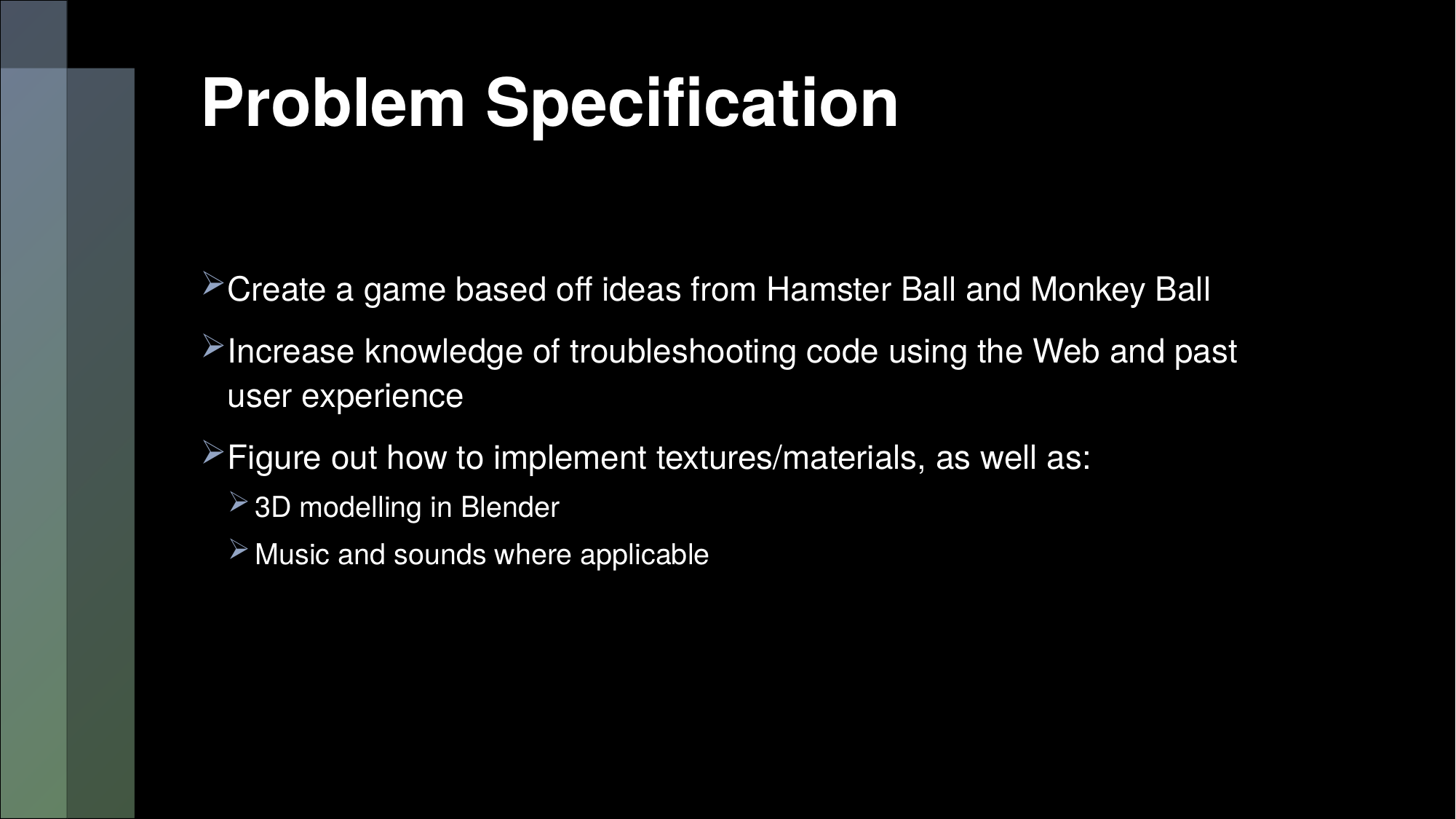

# Problem Specification
Create a game based off ideas from Hamster Ball and Monkey Ball
Increase knowledge of troubleshooting code using the Web and past user experience
Figure out how to implement textures/materials, as well as:
3D modelling in Blender
Music and sounds where applicable